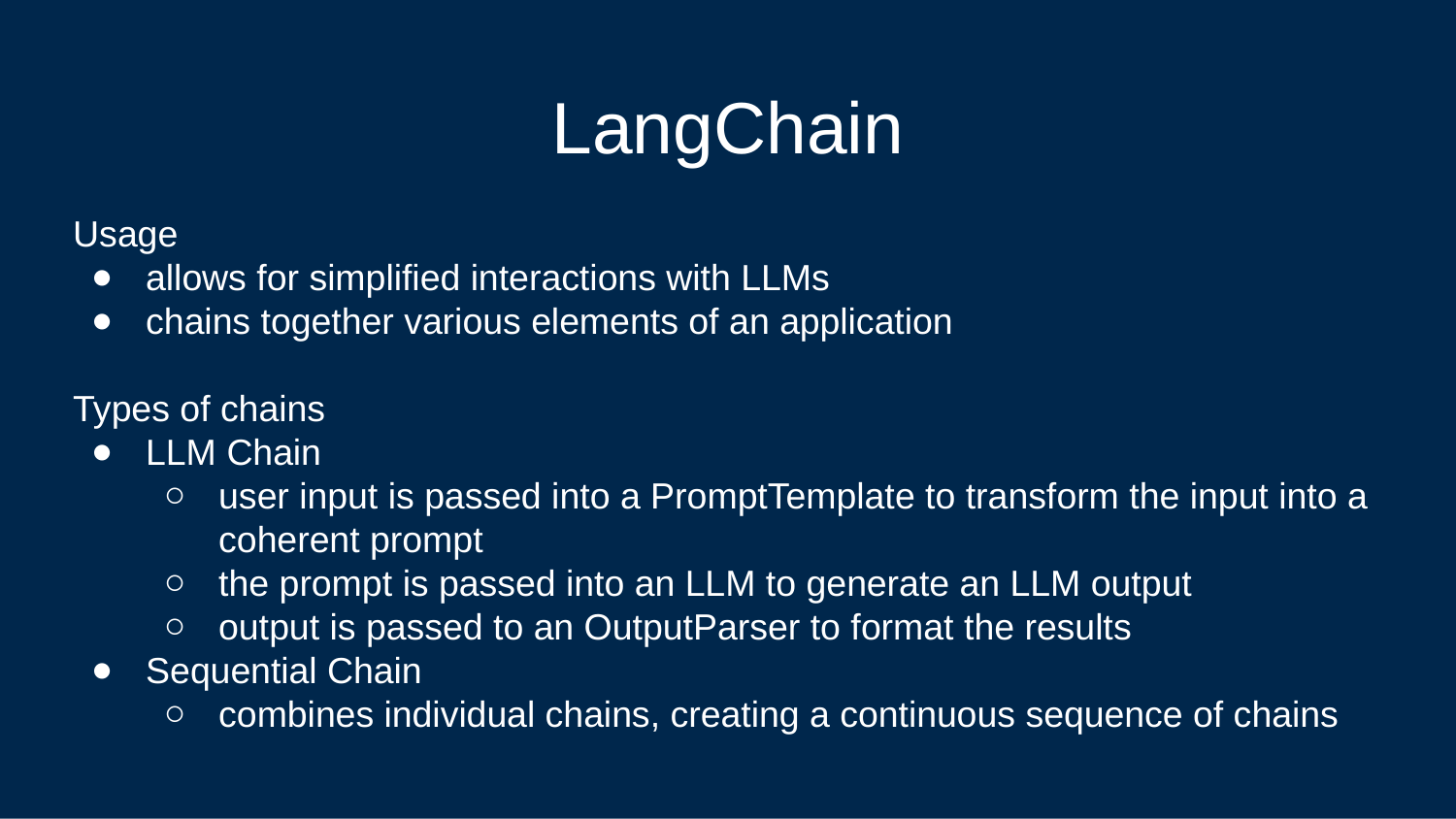

# LangChain
Usage
allows for simplified interactions with LLMs
chains together various elements of an application

Types of chains
LLM Chain
user input is passed into a PromptTemplate to transform the input into a coherent prompt
the prompt is passed into an LLM to generate an LLM output
output is passed to an OutputParser to format the results
Sequential Chain
combines individual chains, creating a continuous sequence of chains